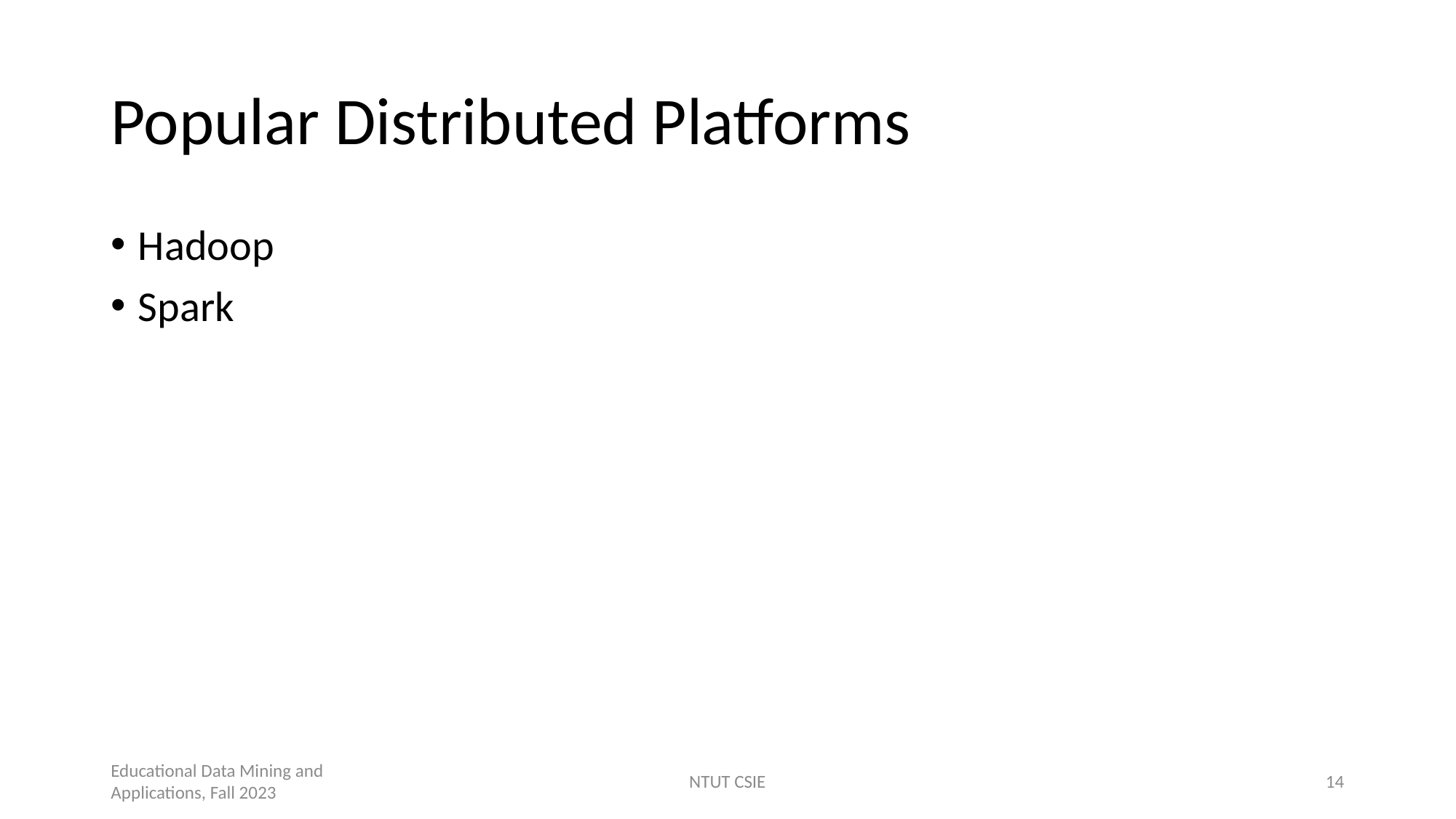

# Popular Distributed Platforms
Hadoop
Spark

Educational Data Mining and Applications, Fall 2023
NTUT CSIE
14